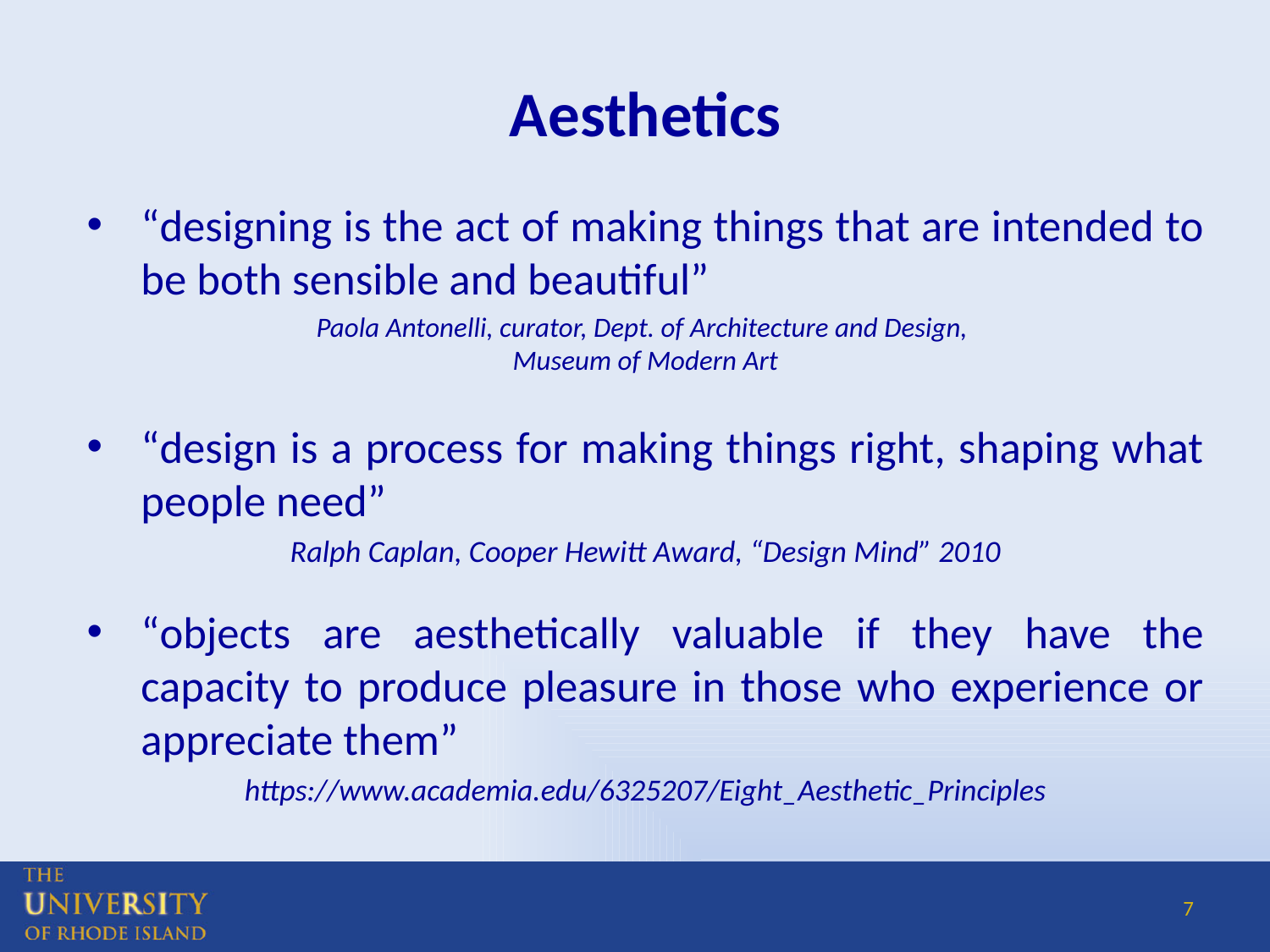

# Aesthetics
“designing is the act of making things that are intended to be both sensible and beautiful”
Paola Antonelli, curator, Dept. of Architecture and Design,
Museum of Modern Art
“design is a process for making things right, shaping what people need”
Ralph Caplan, Cooper Hewitt Award, “Design Mind” 2010
“objects are aesthetically valuable if they have the capacity to produce pleasure in those who experience or appreciate them”
https://www.academia.edu/6325207/Eight_Aesthetic_Principles